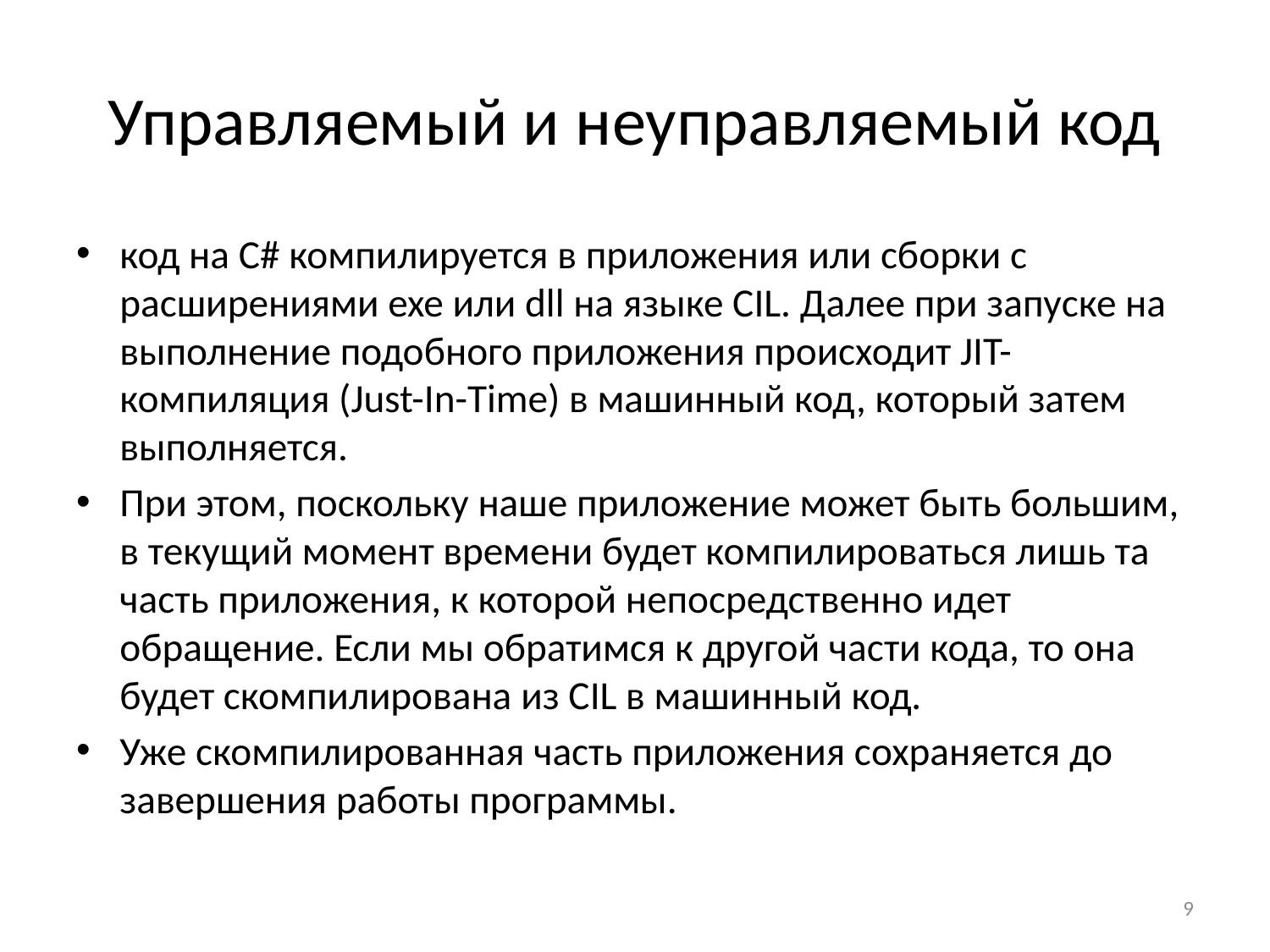

# Управляемый и неуправляемый код
код на C# компилируется в приложения или сборки с расширениями exe или dll на языке CIL. Далее при запуске на выполнение подобного приложения происходит JIT-компиляция (Just-In-Time) в машинный код, который затем выполняется.
При этом, поскольку наше приложение может быть большим, в текущий момент времени будет компилироваться лишь та часть приложения, к которой непосредственно идет обращение. Если мы обратимся к другой части кода, то она будет скомпилирована из CIL в машинный код.
Уже скомпилированная часть приложения сохраняется до завершения работы программы.
9